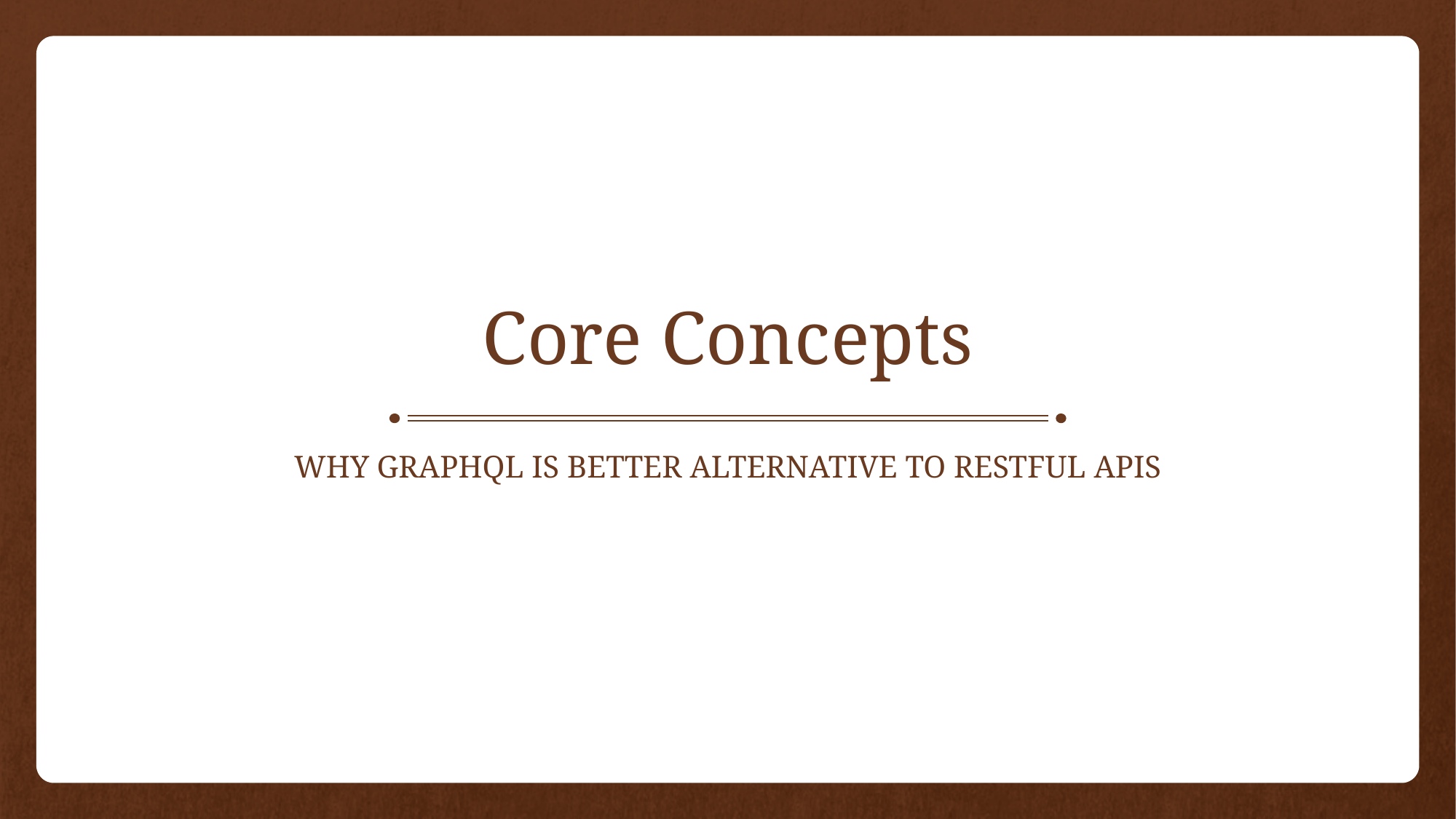

# Core Concepts
Why graphql is better alternative to restful apis